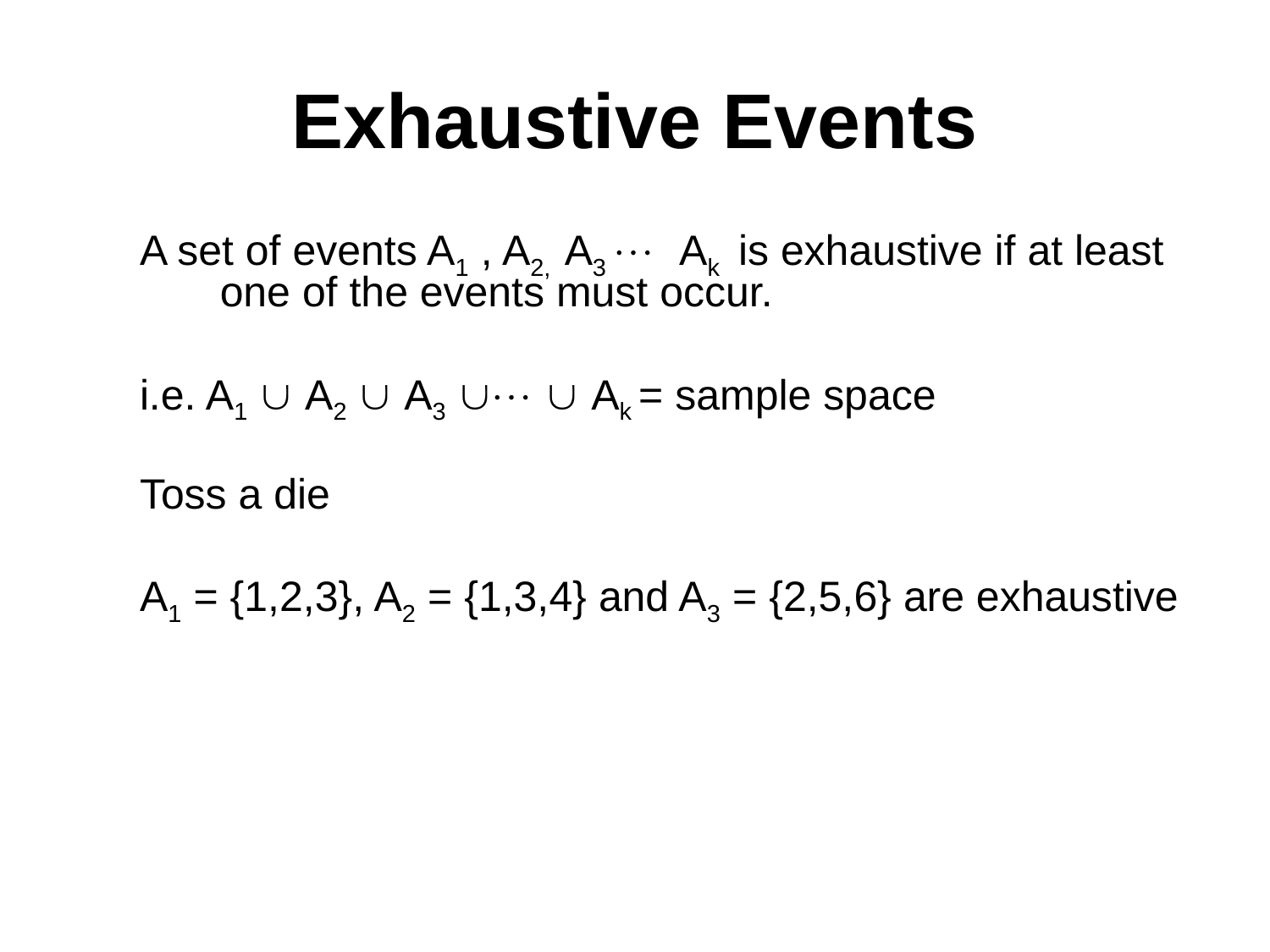

# Exhaustive Events
A set of events A1 , A2,  A3 …  Ak  is exhaustive if at least one of the events must occur.

i.e. A1 ∪ A2 ∪ A3 ∪… ∪ Ak = sample space

Toss a die

A1 = {1,2,3}, A2 = {1,3,4} and A3 = {2,5,6} are exhaustive